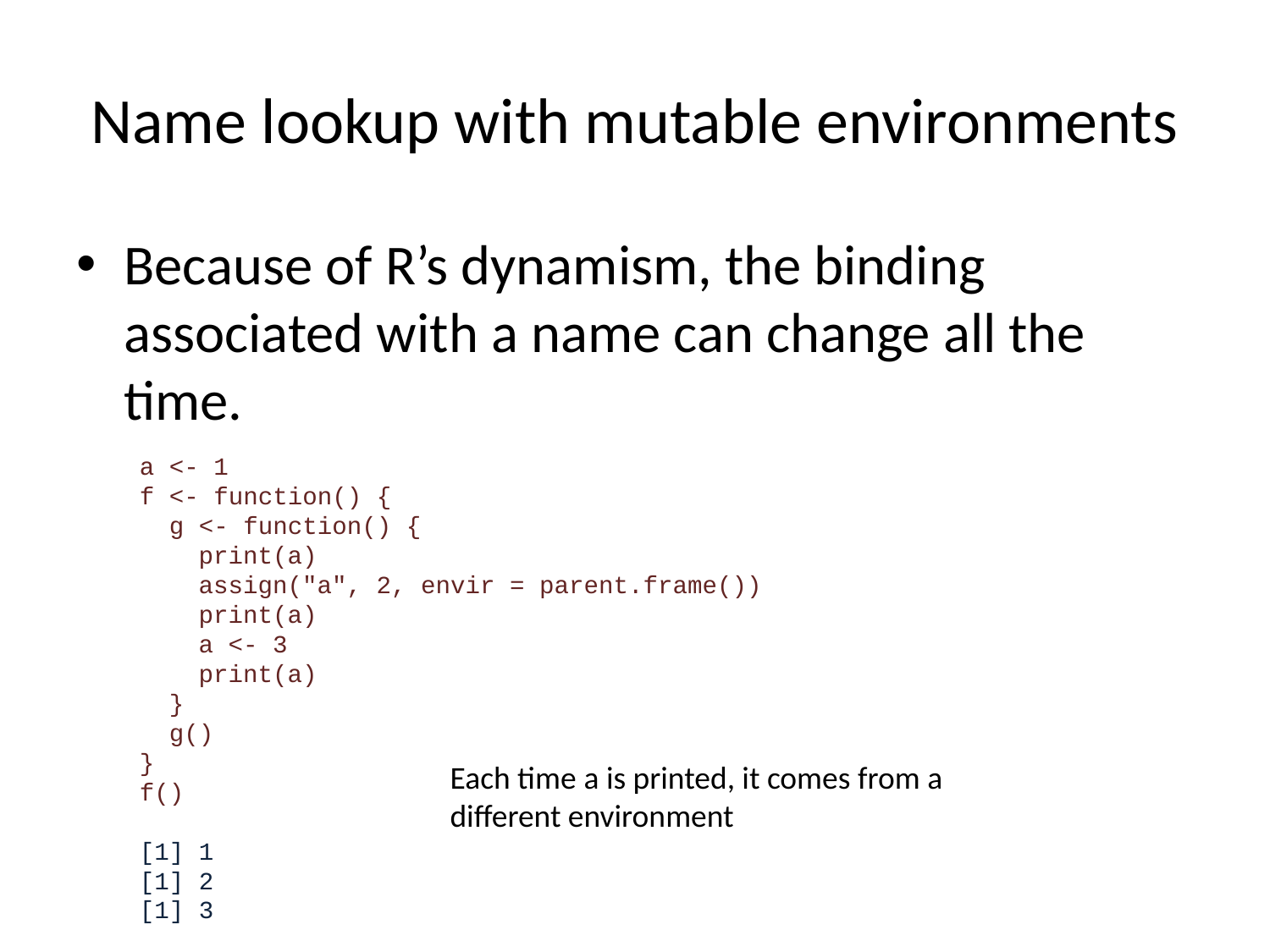

# Name lookup with mutable environments
Because of R’s dynamism, the binding associated with a name can change all the time.
a <- 1
f <- function() {
  g <- function() {
    print(a)
    assign("a", 2, envir = parent.frame())
    print(a)
    a <- 3
    print(a)
  }
  g()
}
f()

[1] 1
[1] 2
[1] 3
Each time a is printed, it comes from a different environment